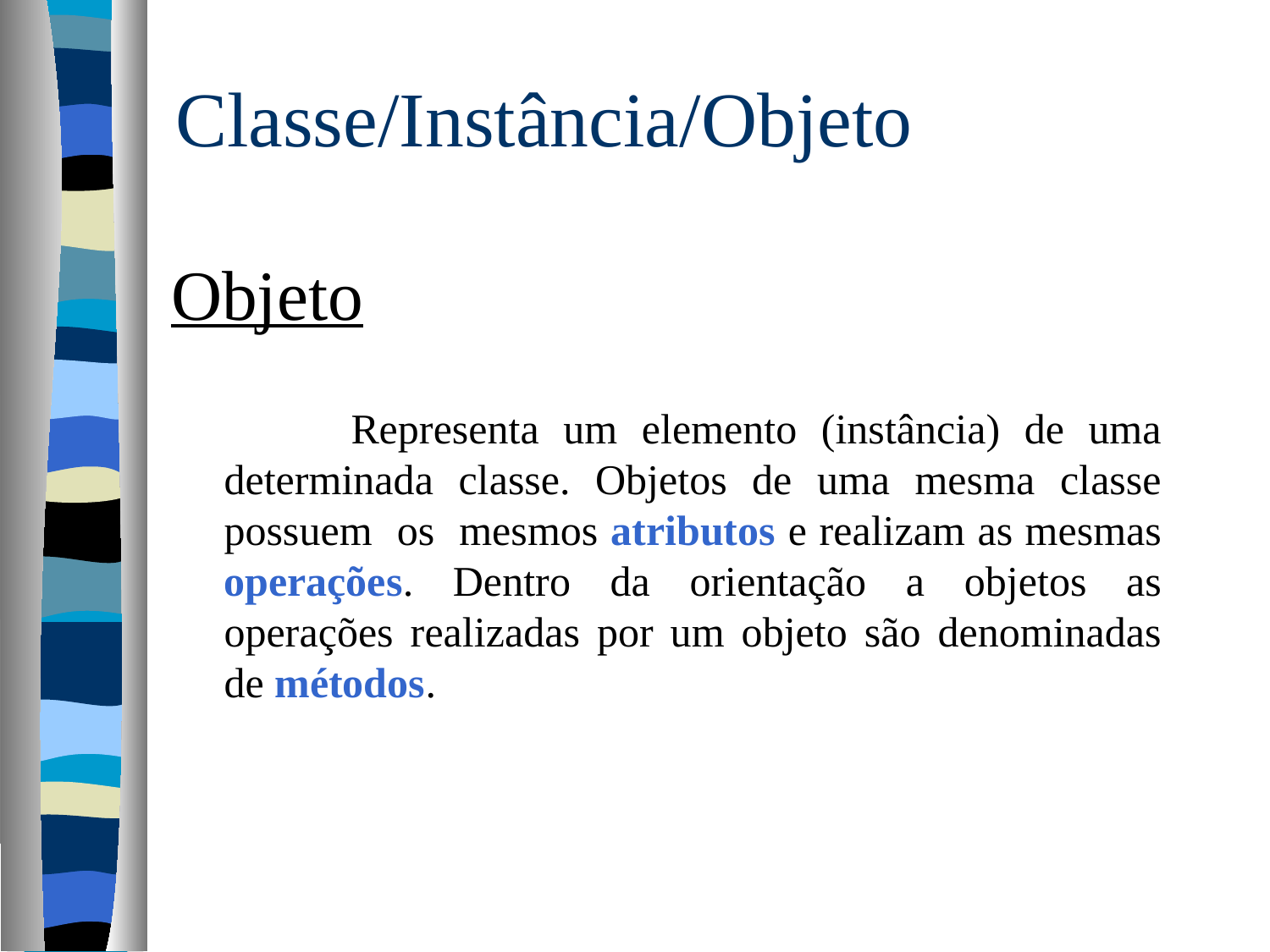

Classe/Instância/Objeto
Objeto

	Representa um elemento (instância) de uma determinada classe. Objetos de uma mesma classe possuem  os  mesmos atributos e realizam as mesmas operações. Dentro da orientação a objetos as operações realizadas por um objeto são denominadas de métodos.